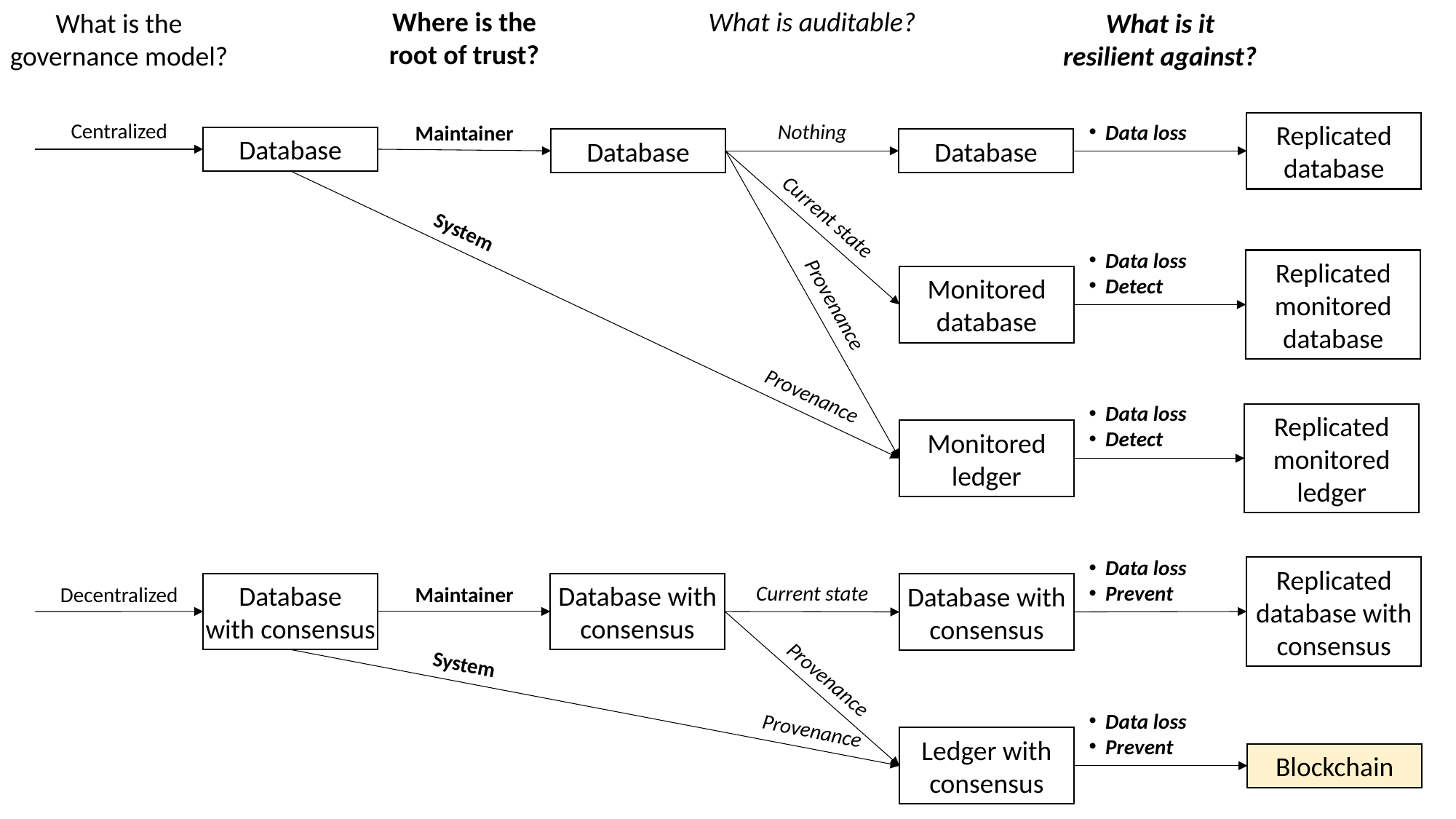

Where is the root of trust?
What is auditable?
What is it resilient against?
What is the governance model?
Centralized
Replicated
database
Nothing
Data loss
Maintainer
Database
Database
Database
Current state
System
Data loss
Detect
Replicated
monitored
database
Monitored
database
Provenance
Provenance
Data loss
Detect
Replicated
monitored
ledger
Monitored
ledger
Data loss
Prevent
Replicated database with consensus
Database
with consensus
Database with
consensus
Database with
consensus
Current state
Decentralized
Maintainer
System
Provenance
Data loss
Prevent
Provenance
Ledger with consensus
Blockchain